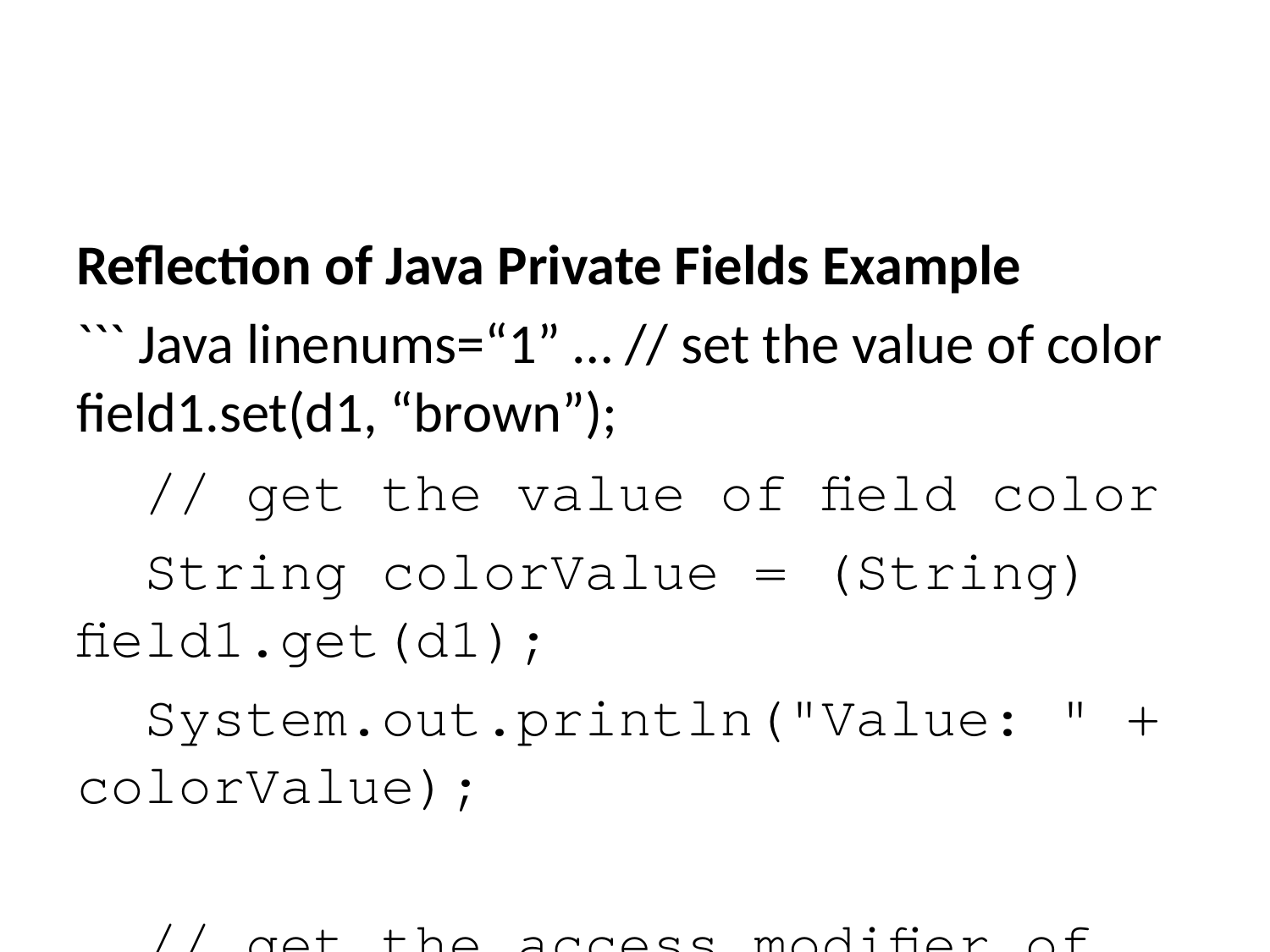

Reflection of Java Private Fields Example
``` Java linenums=“1” … // set the value of color field1.set(d1, “brown”);
  // get the value of field color
  String colorValue = (String) field1.get(d1);
  System.out.println("Value: " + colorValue);

  // get the access modifier of color
  int mod2 = field1.getModifiers();

  // convert the access modifier to string
  String modifier2 = Modifier.toString(mod2);
  System.out.println("Modifier: " + modifier2);
}

catch (Exception e) {
  e.printStackTrace();
}
} }

---

#### Reflection of Java Private Fields Example

- In the example, we have created a class named `Dog`.
- The class contains a private field named `color`. Notice the statement.

``` Java linenums="1"
Field field1 = obj.getDeclaredField("color");
field1.setAccessible(true);
Here, we are accessing color and assigning it to the object field1 of the Field class.
We then used field1 to modify the accessibility of color and allows us to make changes to it.
We then used field1 to perform various operations on the private field color.